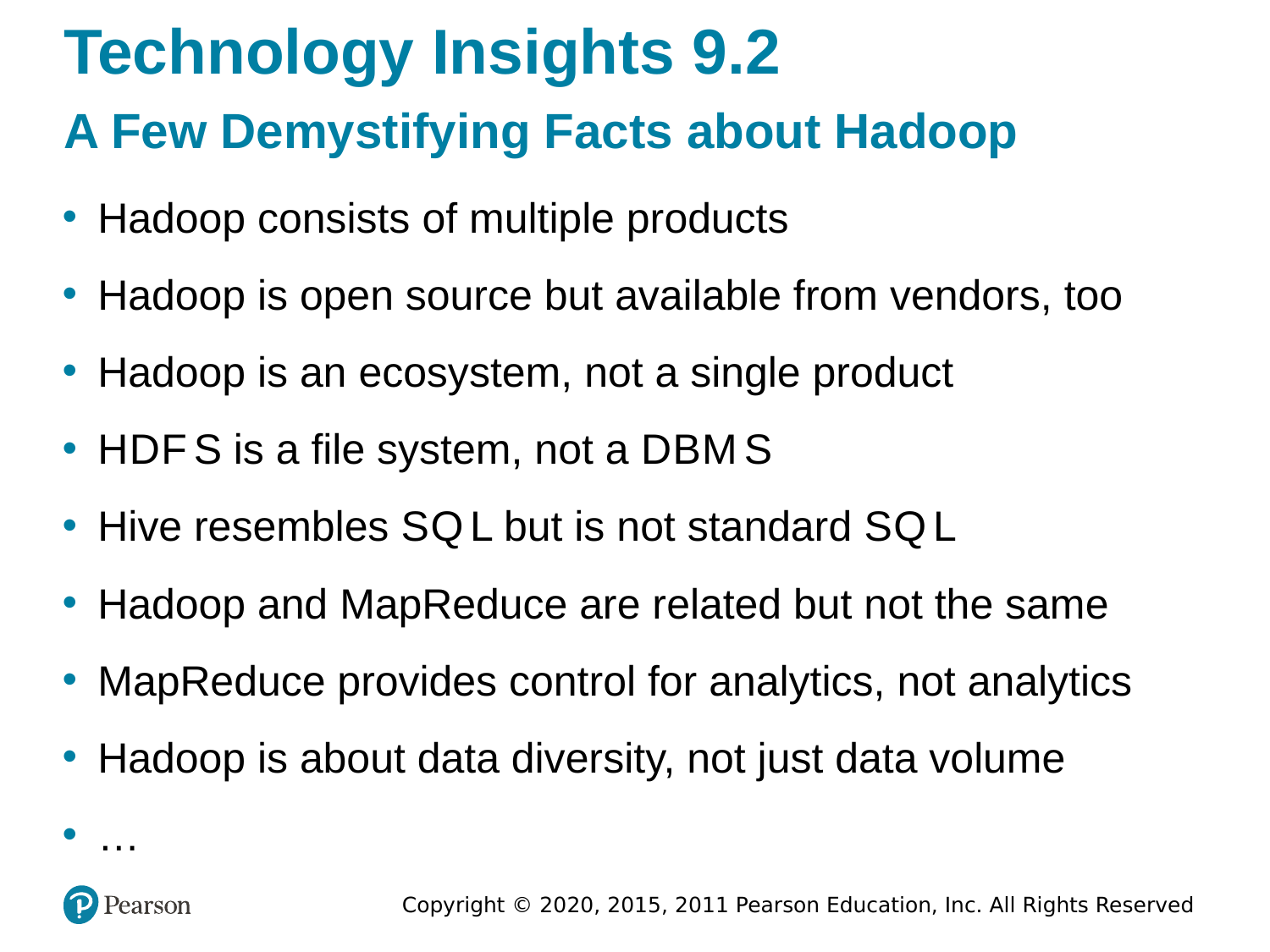

# Technology Insights 9.2
A Few Demystifying Facts about Hadoop
Hadoop consists of multiple products
Hadoop is open source but available from vendors, too
Hadoop is an ecosystem, not a single product
H D F S is a file system, not a D B M S
Hive resembles S Q L but is not standard S Q L
Hadoop and MapReduce are related but not the same
MapReduce provides control for analytics, not analytics
Hadoop is about data diversity, not just data volume
…